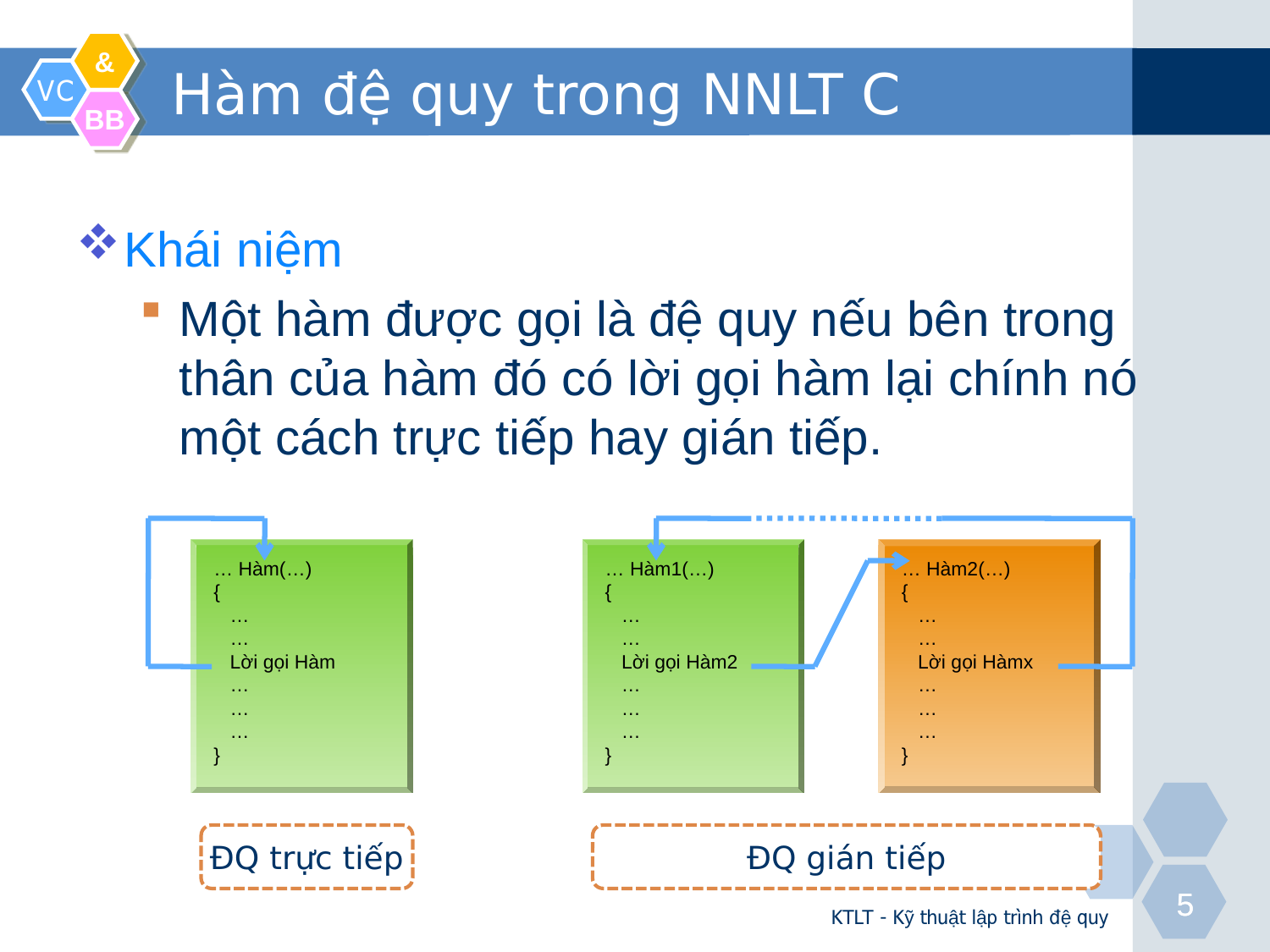

# Hàm đệ quy trong NNLT C
Khái niệm
Một hàm được gọi là đệ quy nếu bên trong thân của hàm đó có lời gọi hàm lại chính nó một cách trực tiếp hay gián tiếp.

… Hàm(…)
{
   …
   …
   Lời gọi Hàm
   …
   …
   …
}

… Hàm1(…)
{
   …
   …
   Lời gọi Hàm2
   …
   …
   …
}

… Hàm2(…)
{
   …
   …
   Lời gọi Hàmx
   …
   …
   …
}
ĐQ trực tiếp
ĐQ gián tiếp
KTLT - Kỹ thuật lập trình đệ quy